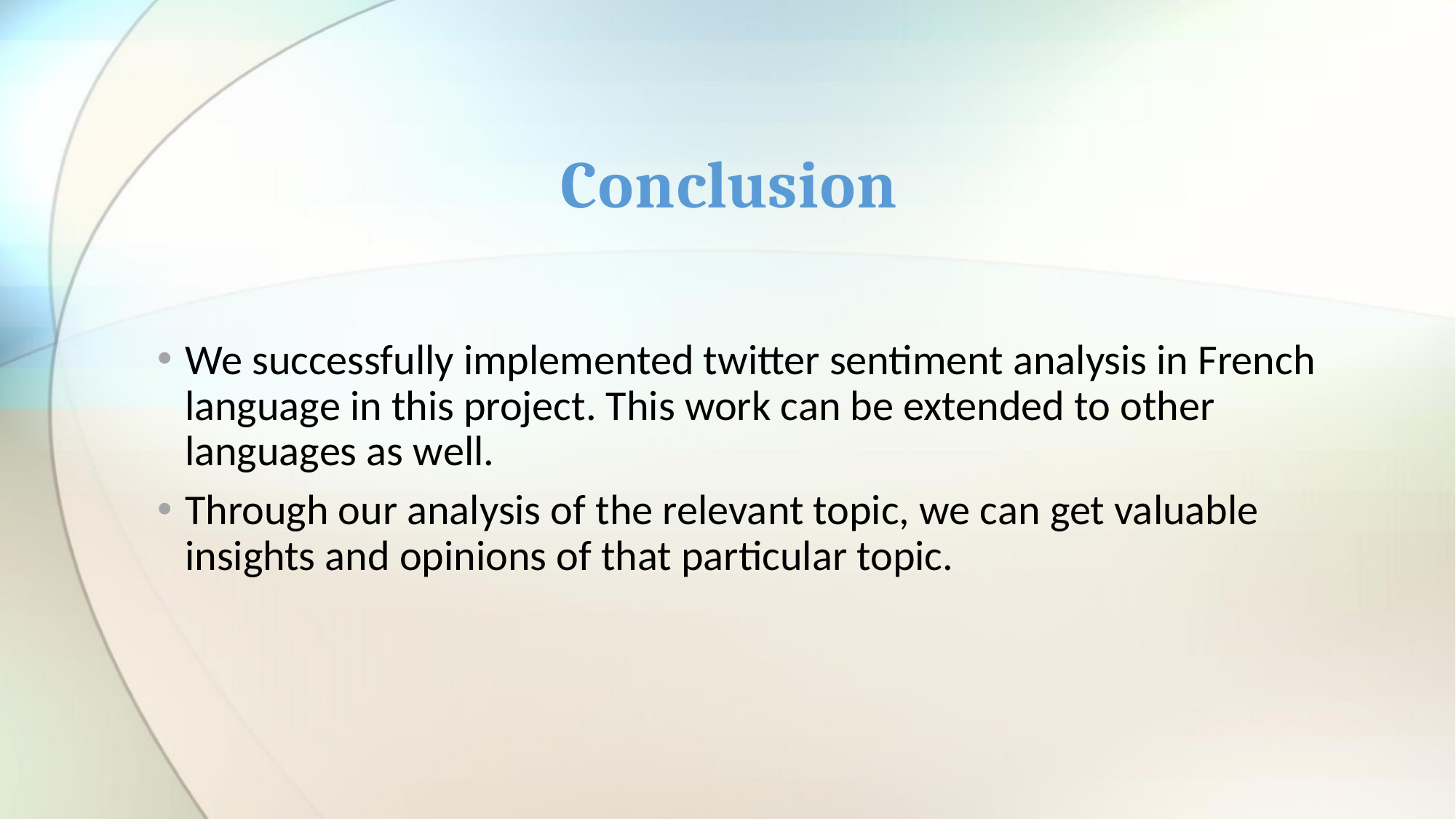

# Conclusion

We successfully implemented twitter sentiment analysis in French language in this project. This work can be extended to other languages as well.
Through our analysis of the relevant topic, we can get valuable insights and opinions of that particular topic.